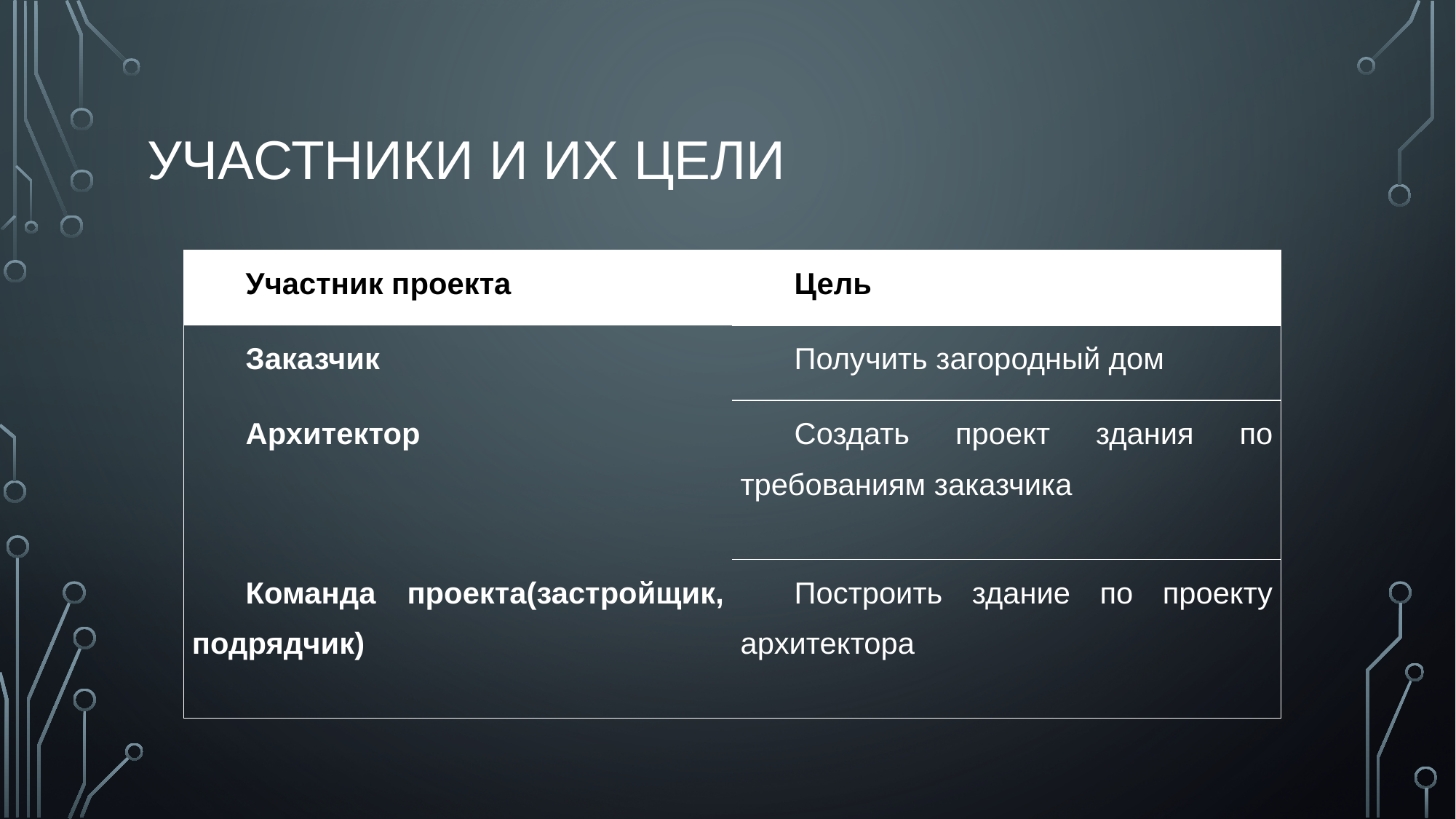

# Участники и их цели
| Участник проекта | Цель |
| --- | --- |
| Заказчик | Получить загородный дом |
| Архитектор | Создать проект здания по требованиям заказчика |
| Команда проекта(застройщик, подрядчик) | Построить здание по проекту архитектора |